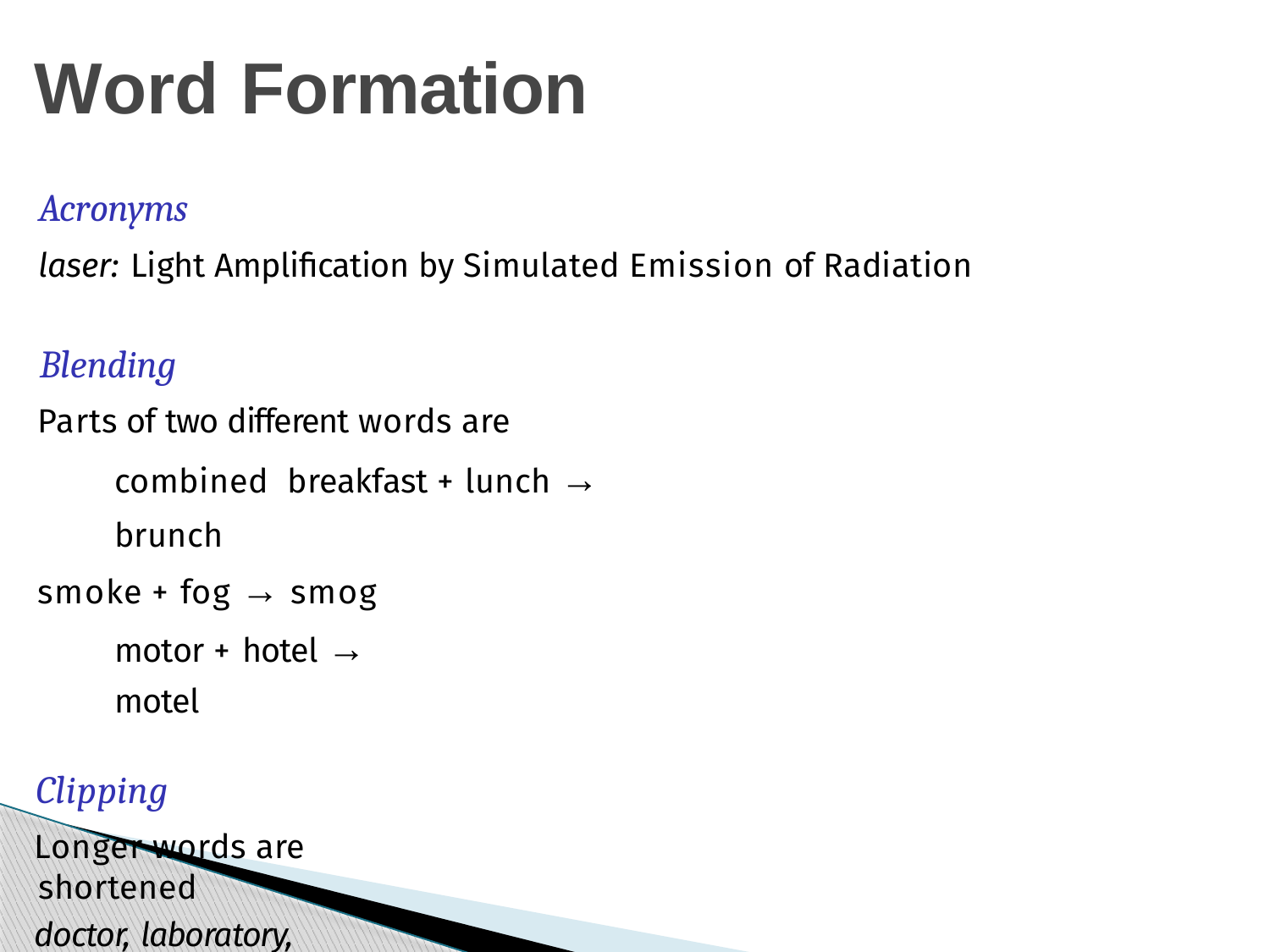

# Word Formation
Acronyms
laser: Light Amplification by Simulated Emission of Radiation

Blending
Parts of two different words are combined  breakfast + lunch → brunch
smoke + fog → smog  motor + hotel → motel
Clipping
Longer words are shortened
doctor, laboratory, advertisement, dormitory, examination, bicycle, refrigerator
Week 3: Lecture 2
13 / 19